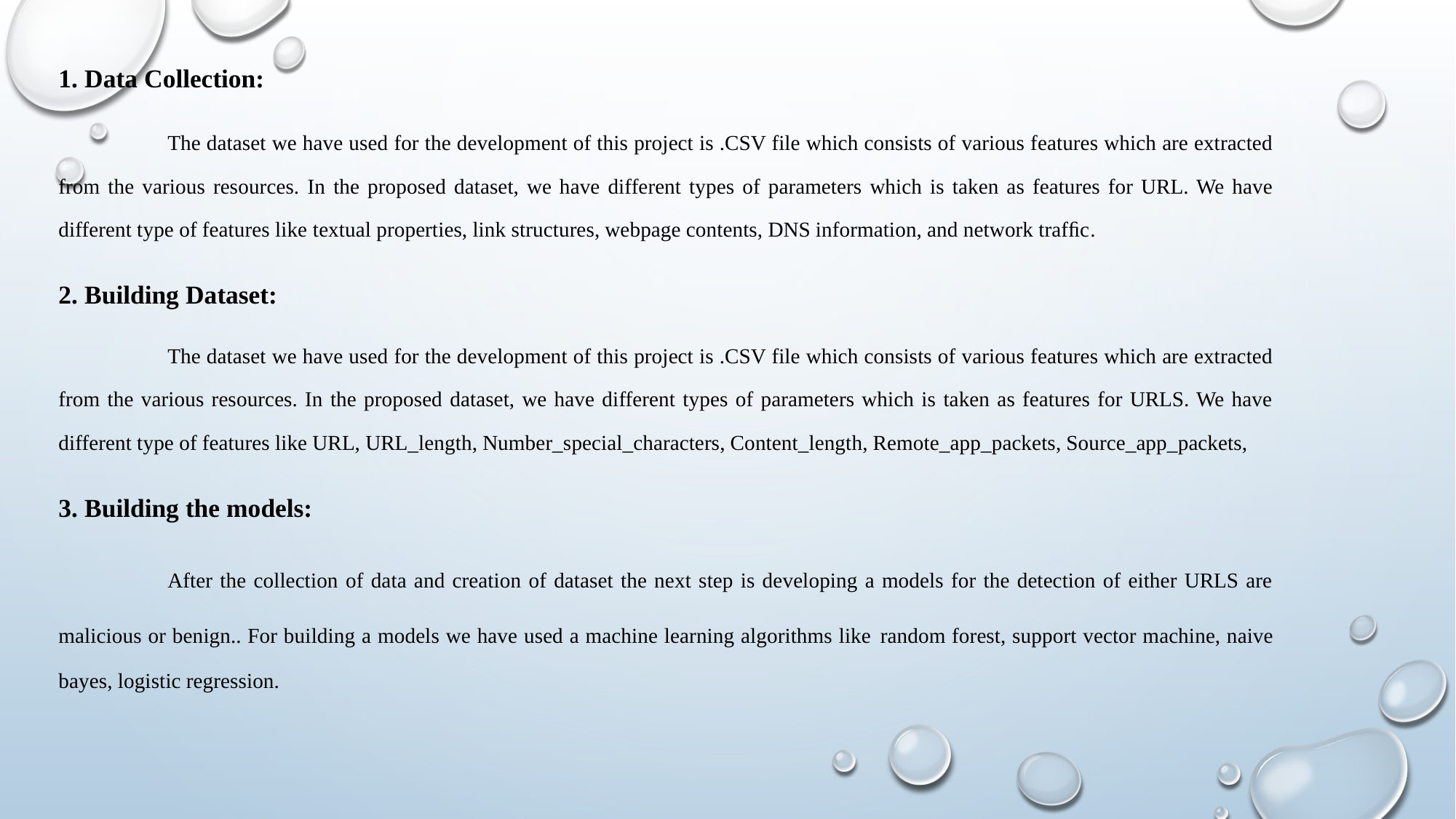

1. Data Collection:
	The dataset we have used for the development of this project is .CSV file which consists of various features which are extracted from the various resources. In the proposed dataset, we have different types of parameters which is taken as features for URL. We have different type of features like textual properties, link structures, webpage contents, DNS information, and network trafﬁc.
2. Building Dataset:
	The dataset we have used for the development of this project is .CSV file which consists of various features which are extracted from the various resources. In the proposed dataset, we have different types of parameters which is taken as features for URLS. We have different type of features like URL, URL_length, Number_special_characters, Content_length, Remote_app_packets, Source_app_packets,
3. Building the models:
	After the collection of data and creation of dataset the next step is developing a models for the detection of either URLS are malicious or benign.. For building a models we have used a machine learning algorithms like random forest, support vector machine, naive bayes, logistic regression.